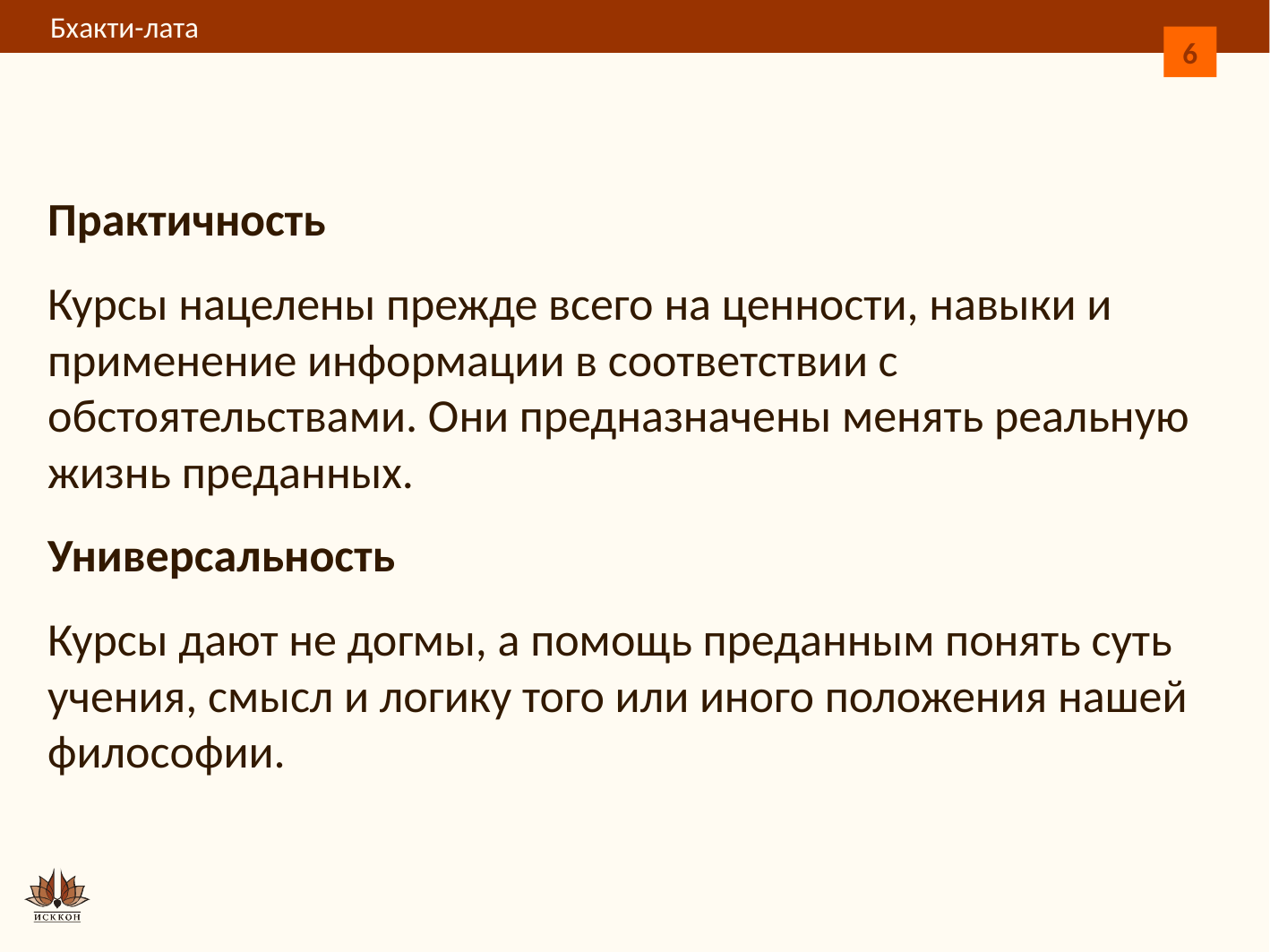

6

Практичность
Курсы нацелены прежде всего на ценности, навыки и применение информации в соответствии с обстоятельствами. Они предназначены менять реальную жизнь преданных.
Универсальность
Курсы дают не догмы, а помощь преданным понять суть учения, смысл и логику того или иного положения нашей философии.